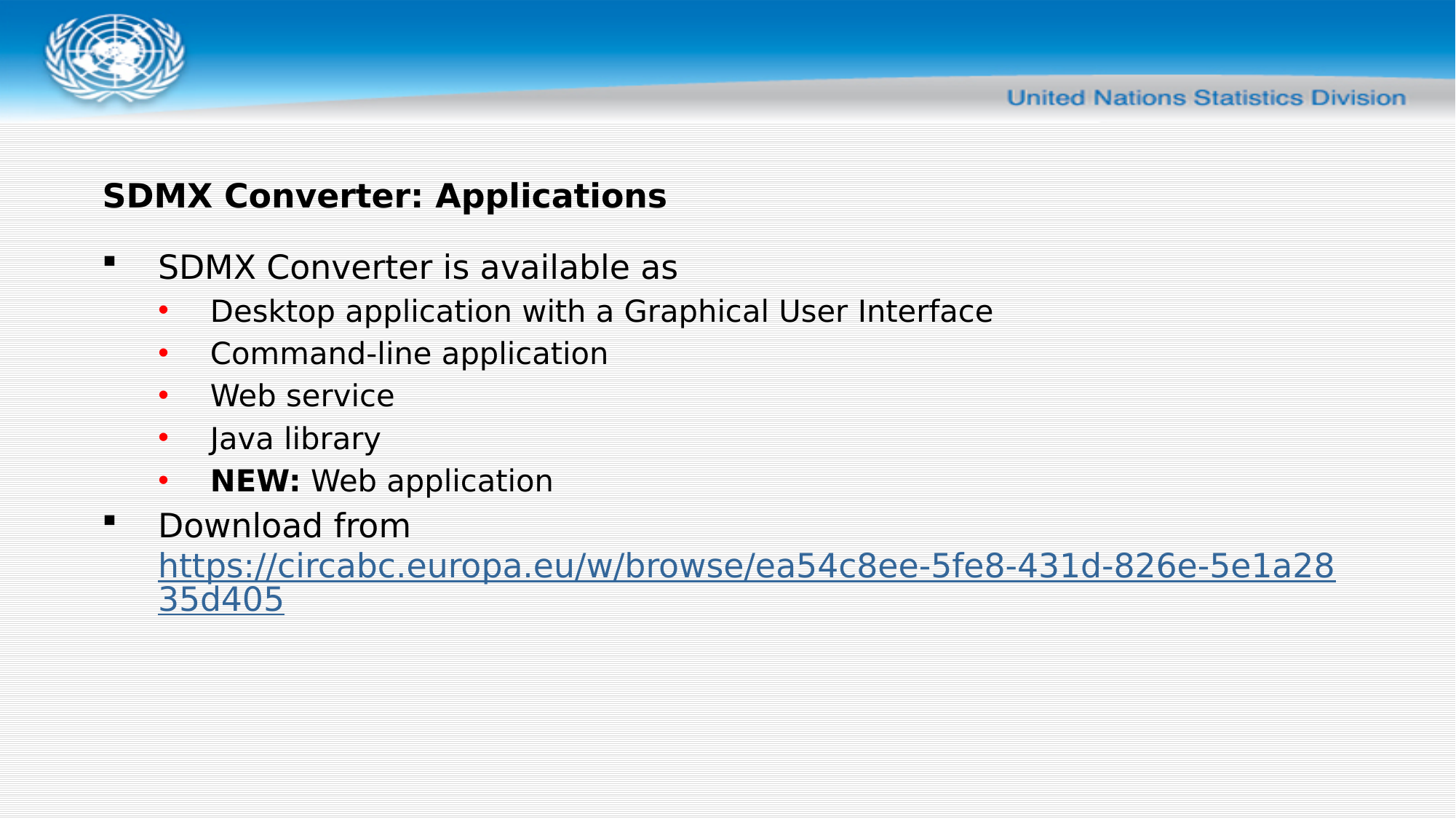

# SDMX Converter: Applications
SDMX Converter is available as
Desktop application with a Graphical User Interface
Command-line application
Web service
Java library
NEW: Web application
Download from https://circabc.europa.eu/w/browse/ea54c8ee-5fe8-431d-826e-5e1a2835d405